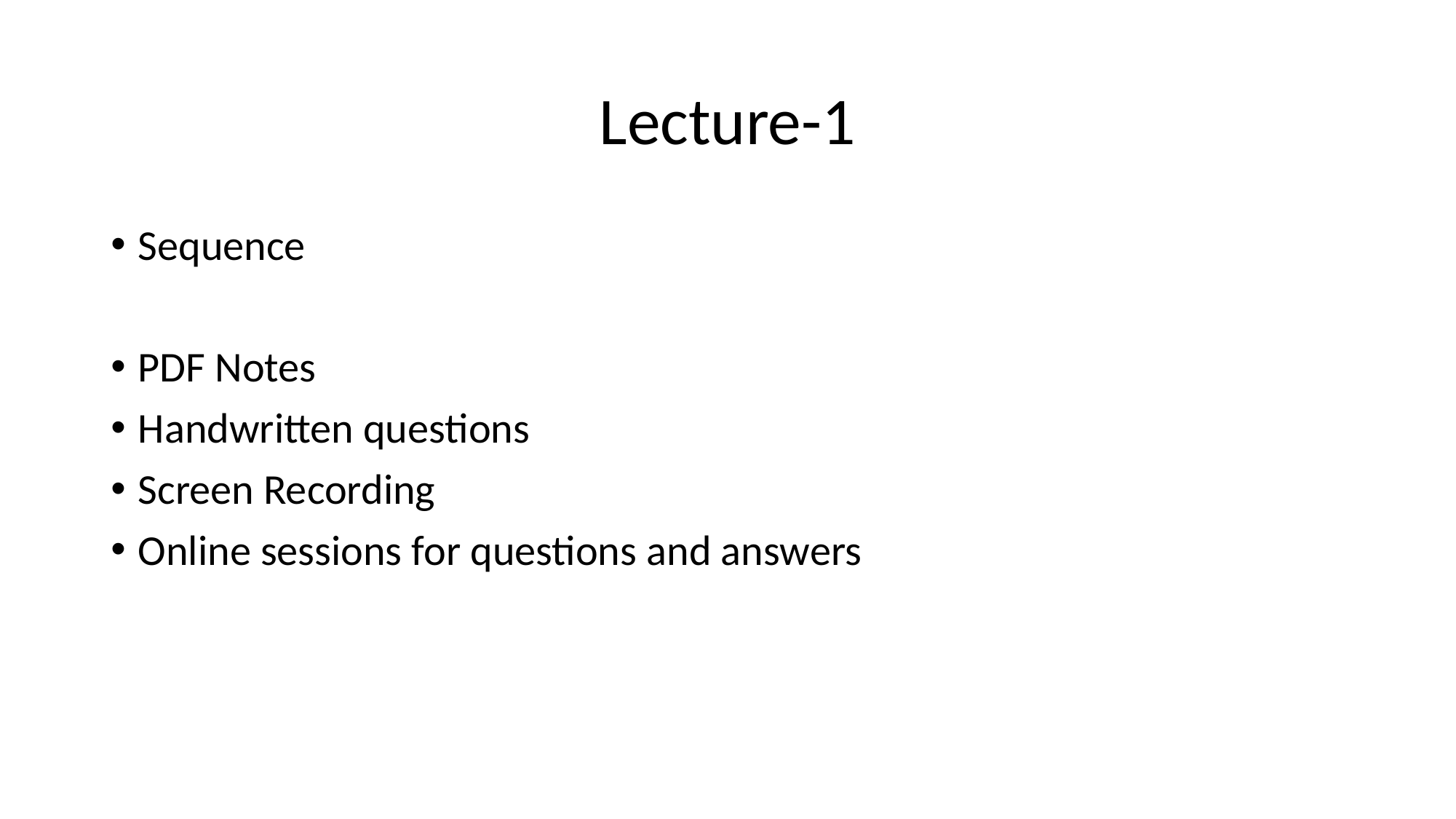

# Lecture-1
Sequence

PDF Notes
Handwritten questions
Screen Recording
Online sessions for questions and answers